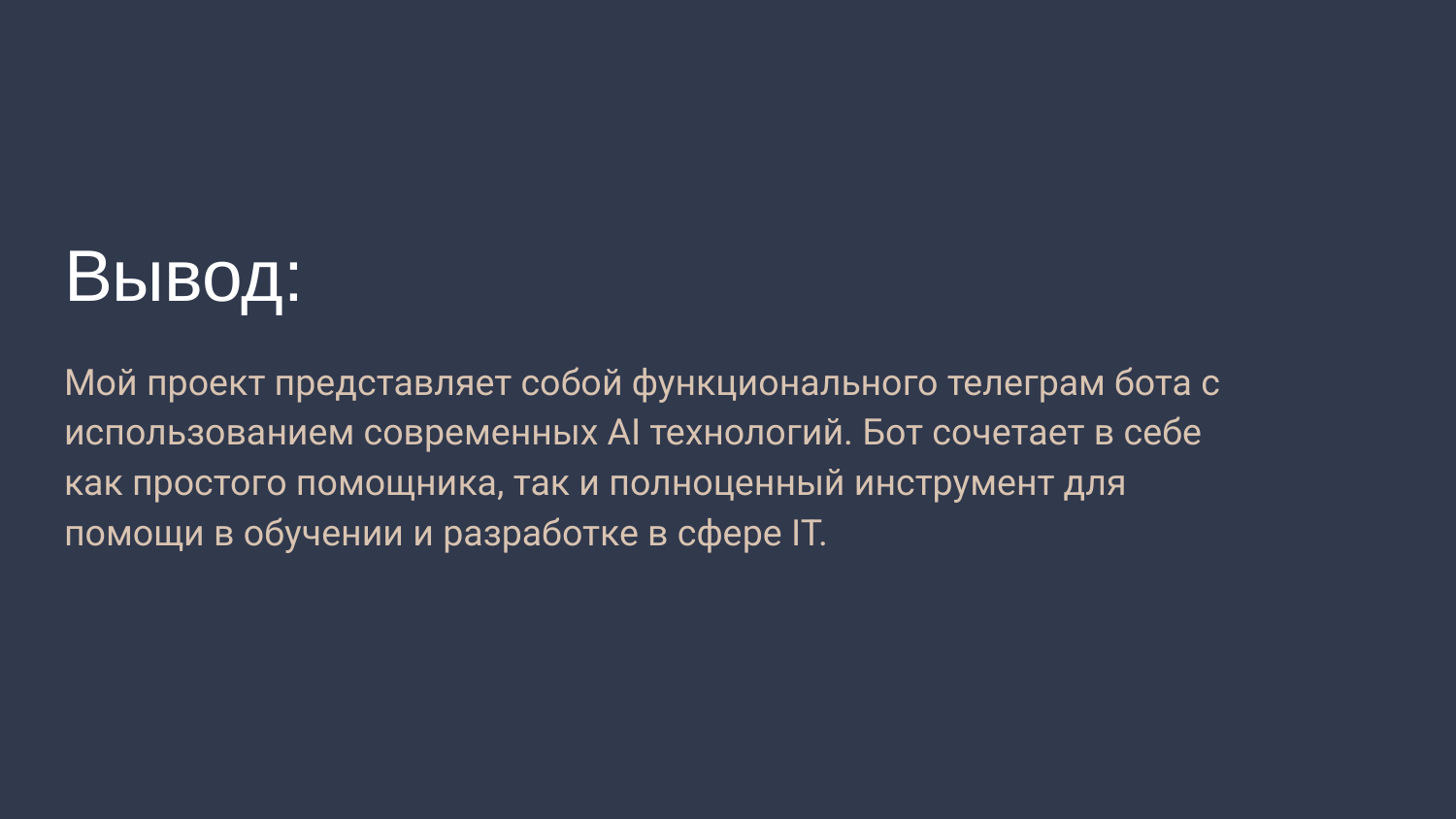

# Вывод:
Мой проект представляет собой функционального телеграм бота с использованием современных AI технологий. Бот сочетает в себе как простого помощника, так и полноценный инструмент для помощи в обучении и разработке в сфере IT.